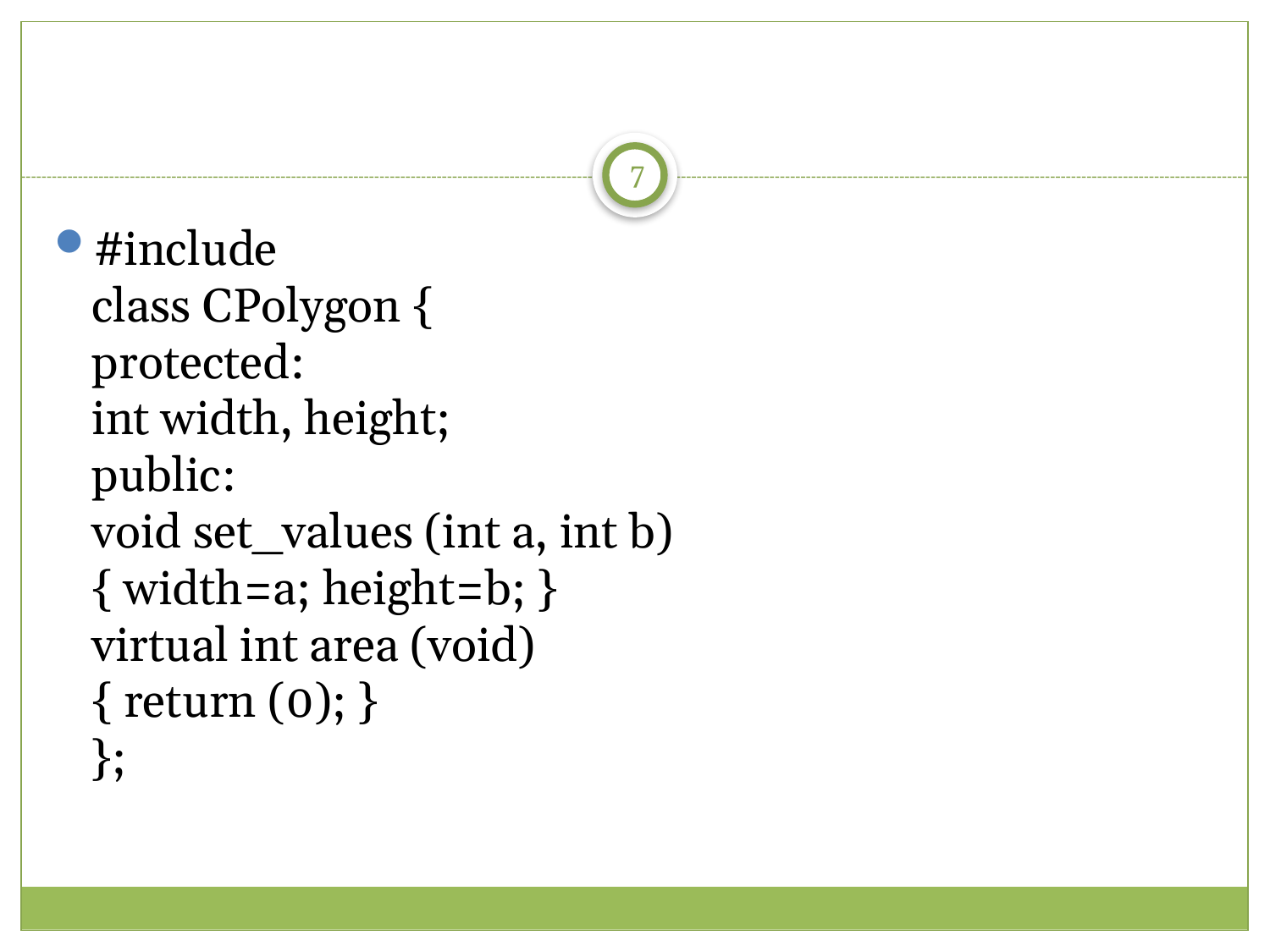

#
7
#include
class CPolygon {
protected:
int width, height;
public:
void set_values (int a, int b)
{ width=a; height=b; }
virtual int area (void)
{ return (0); }
};